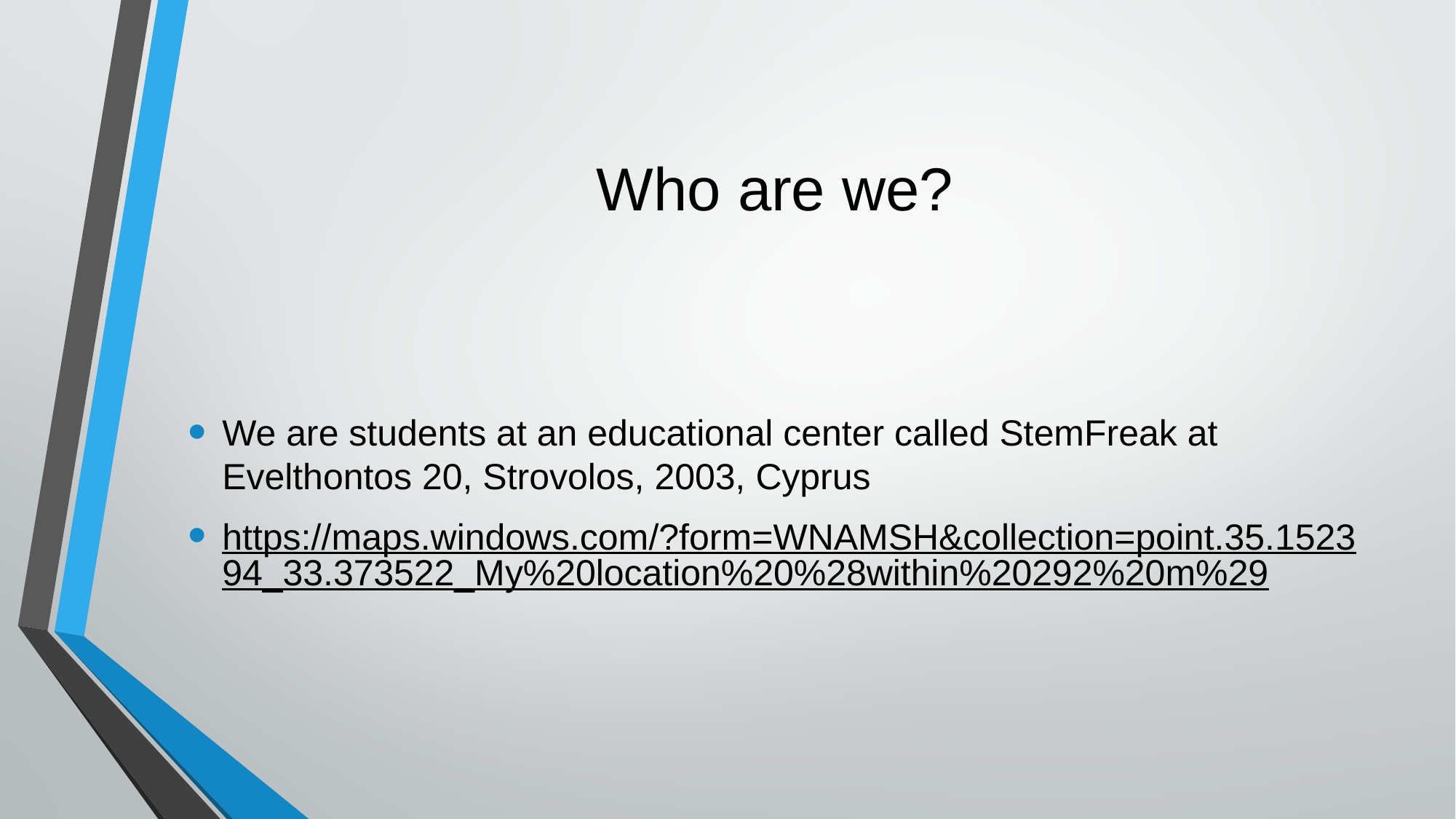

# Who are we?
We are students at an educational center called StemFreak at Evelthontos 20, Strovolos, 2003, Cyprus
https://maps.windows.com/?form=WNAMSH&collection=point.35.152394_33.373522_My%20location%20%28within%20292%20m%29